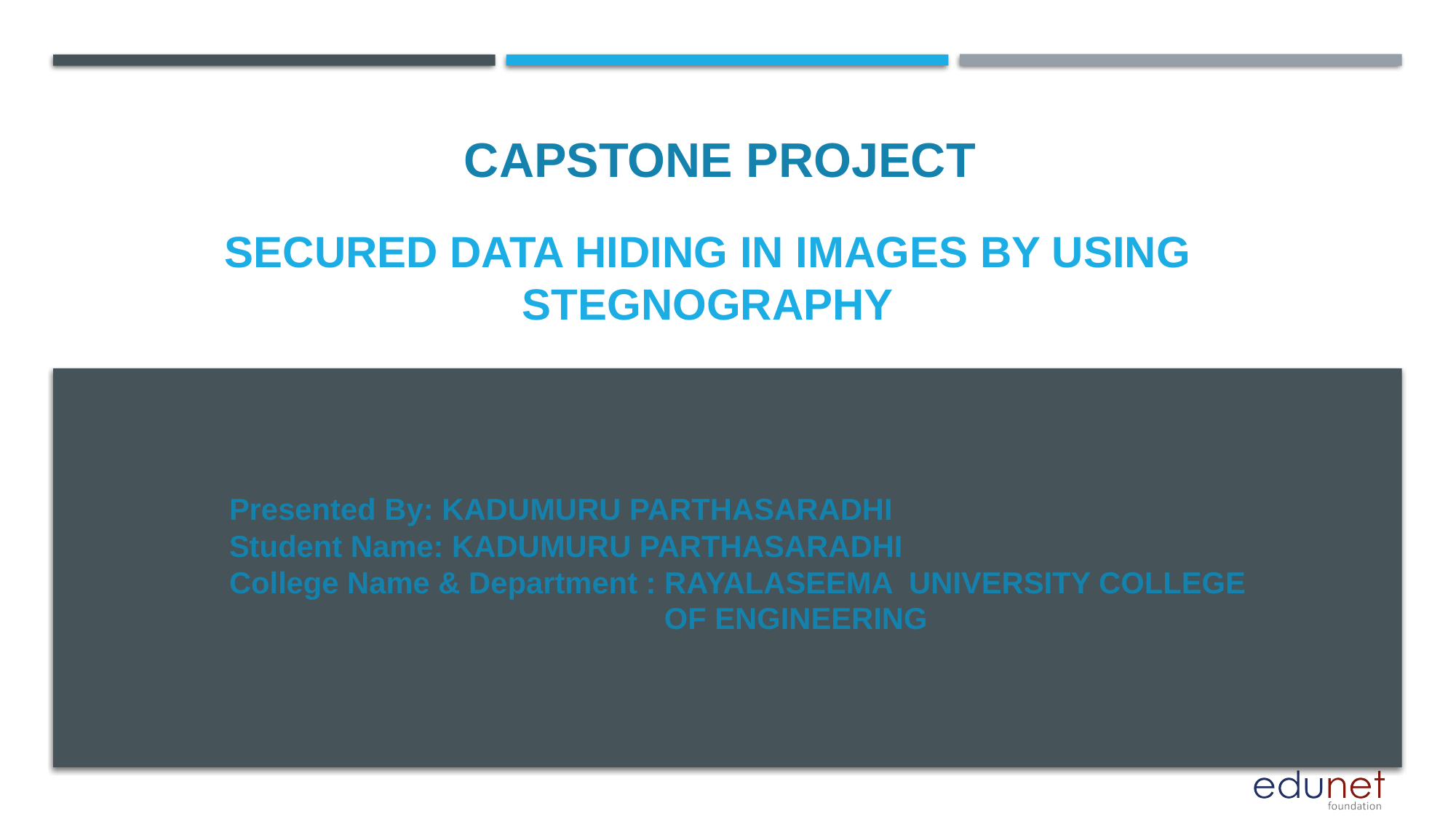

CAPSTONE PROJECT
# Secured data hiding in images by using stegnography
Presented By: KADUMURU PARTHASARADHI
Student Name: KADUMURU PARTHASARADHI
College Name & Department : RAYALASEEMA  UNIVERSITY COLLEGE
                                                    OF ENGINEERING